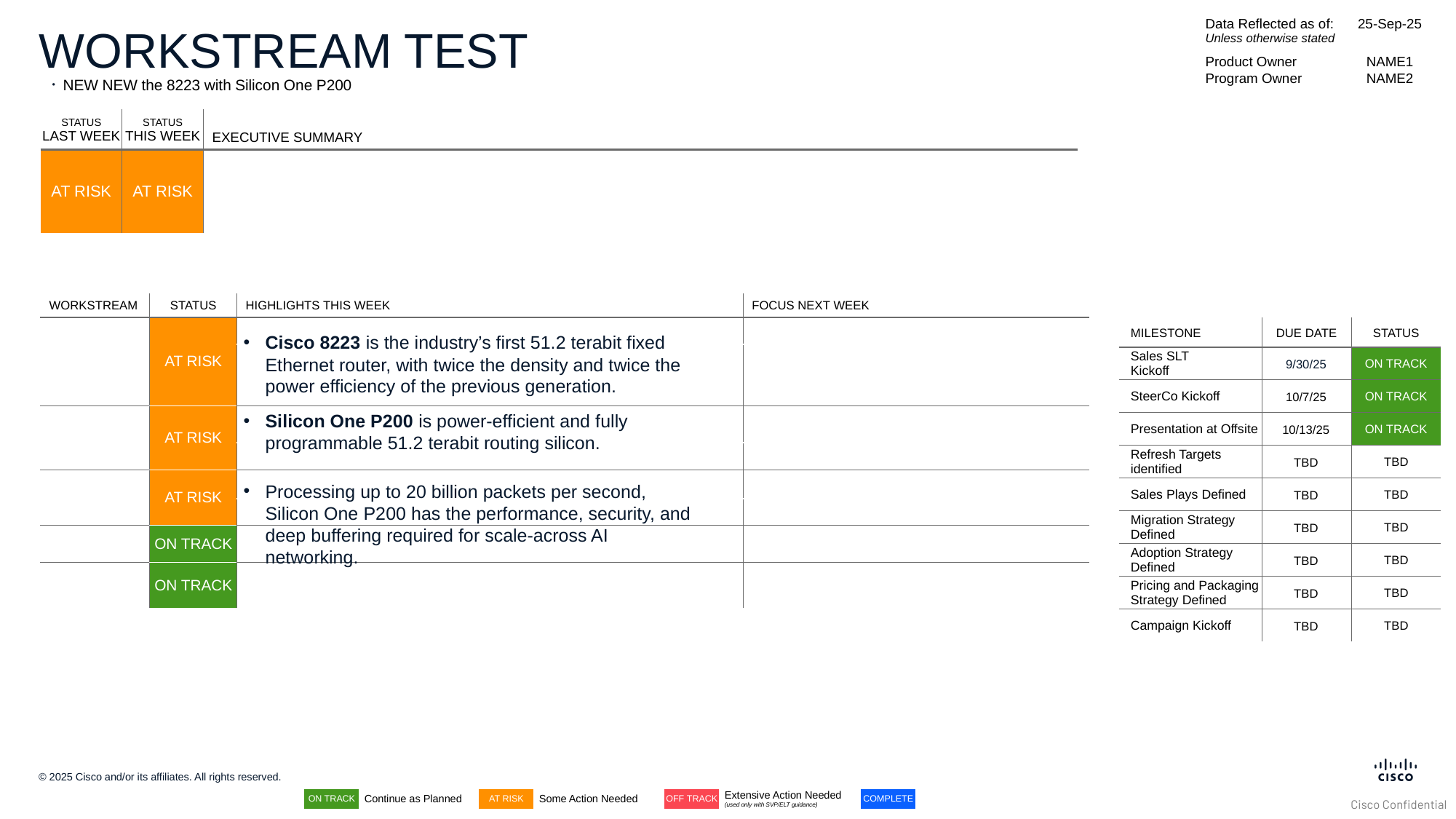

NEW NEW the 8223 with Silicon One P200
Cisco 8223 is the industry’s first 51.2 terabit fixed Ethernet router, with twice the density and twice the power efficiency of the previous generation.
Silicon One P200 is power-efficient and fully programmable 51.2 terabit routing silicon.
Processing up to 20 billion packets per second, Silicon One P200 has the performance, security, and deep buffering required for scale-across AI networking.